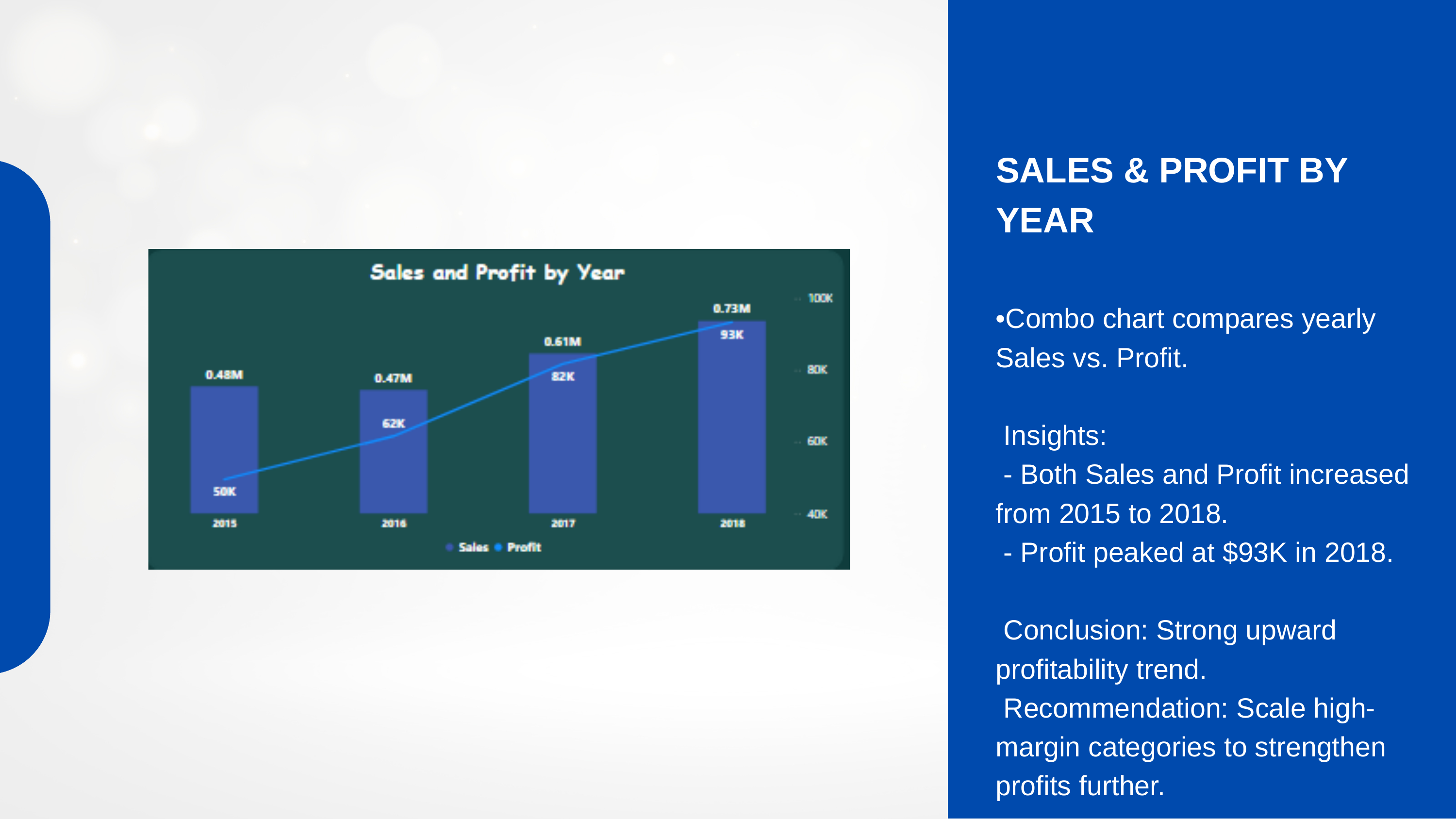

SALES & PROFIT BY YEAR

•Combo chart compares yearly Sales vs. Profit.

 Insights:
 - Both Sales and Profit increased from 2015 to 2018.
 - Profit peaked at $93K in 2018.

 Conclusion: Strong upward profitability trend.
 Recommendation: Scale high-margin categories to strengthen profits further.